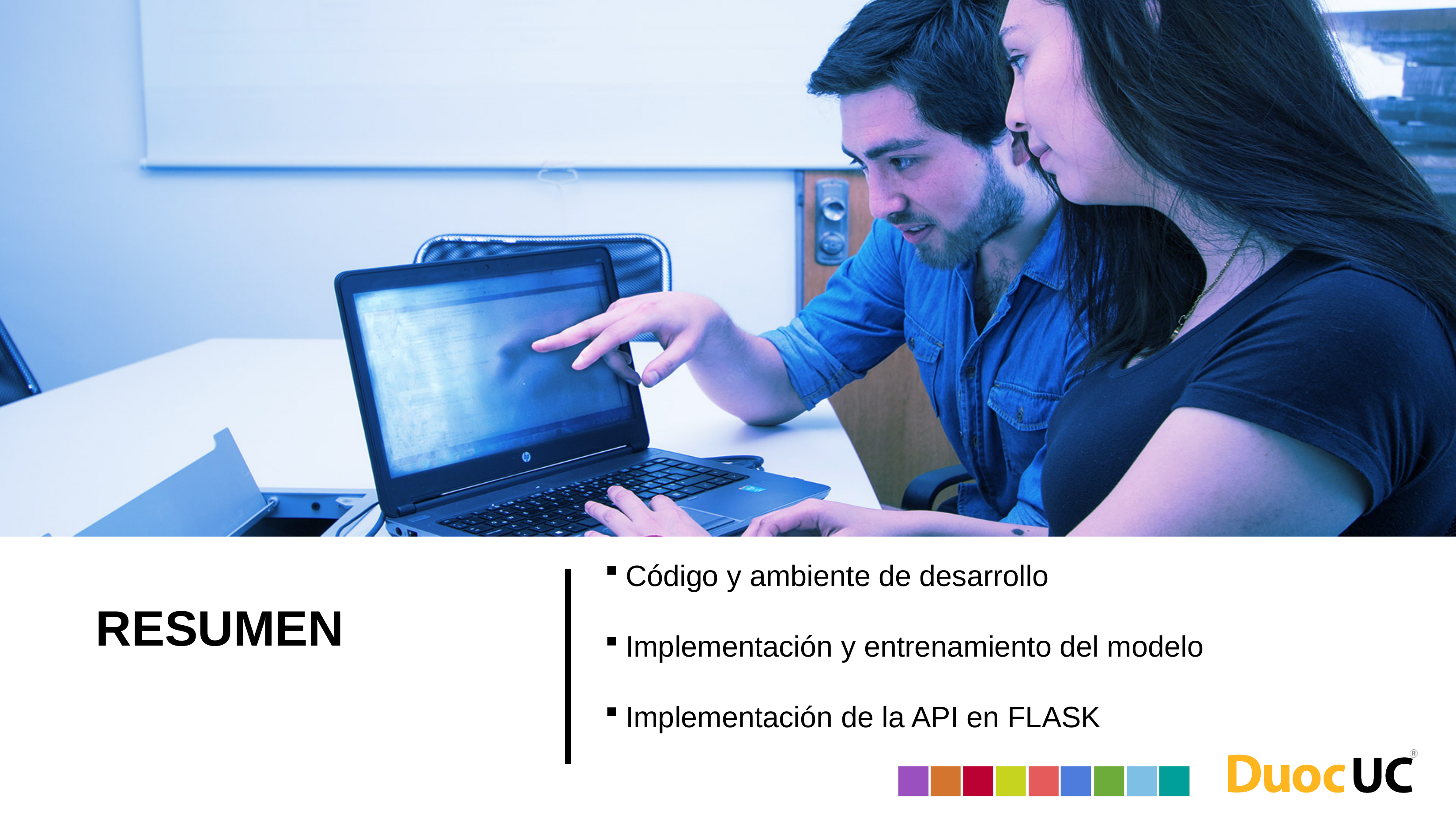

Código y ambiente de desarrollo

Implementación y entrenamiento del modelo

Implementación de la API en FLASK
# RESUMEN